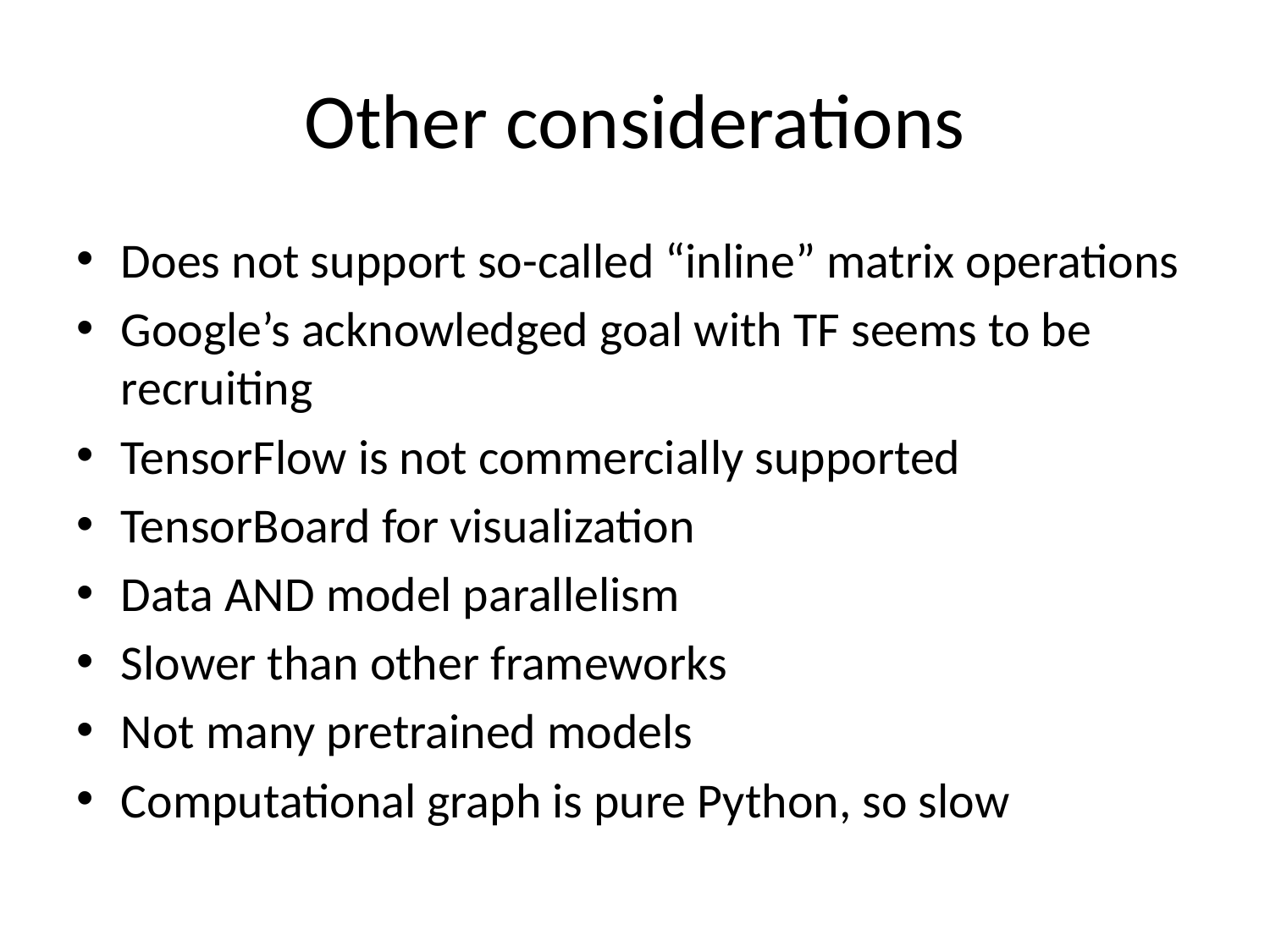

# Other considerations
Does not support so-called “inline” matrix operations
Google’s acknowledged goal with TF seems to be recruiting
TensorFlow is not commercially supported
TensorBoard for visualization
Data AND model parallelism
Slower than other frameworks
Not many pretrained models
Computational graph is pure Python, so slow